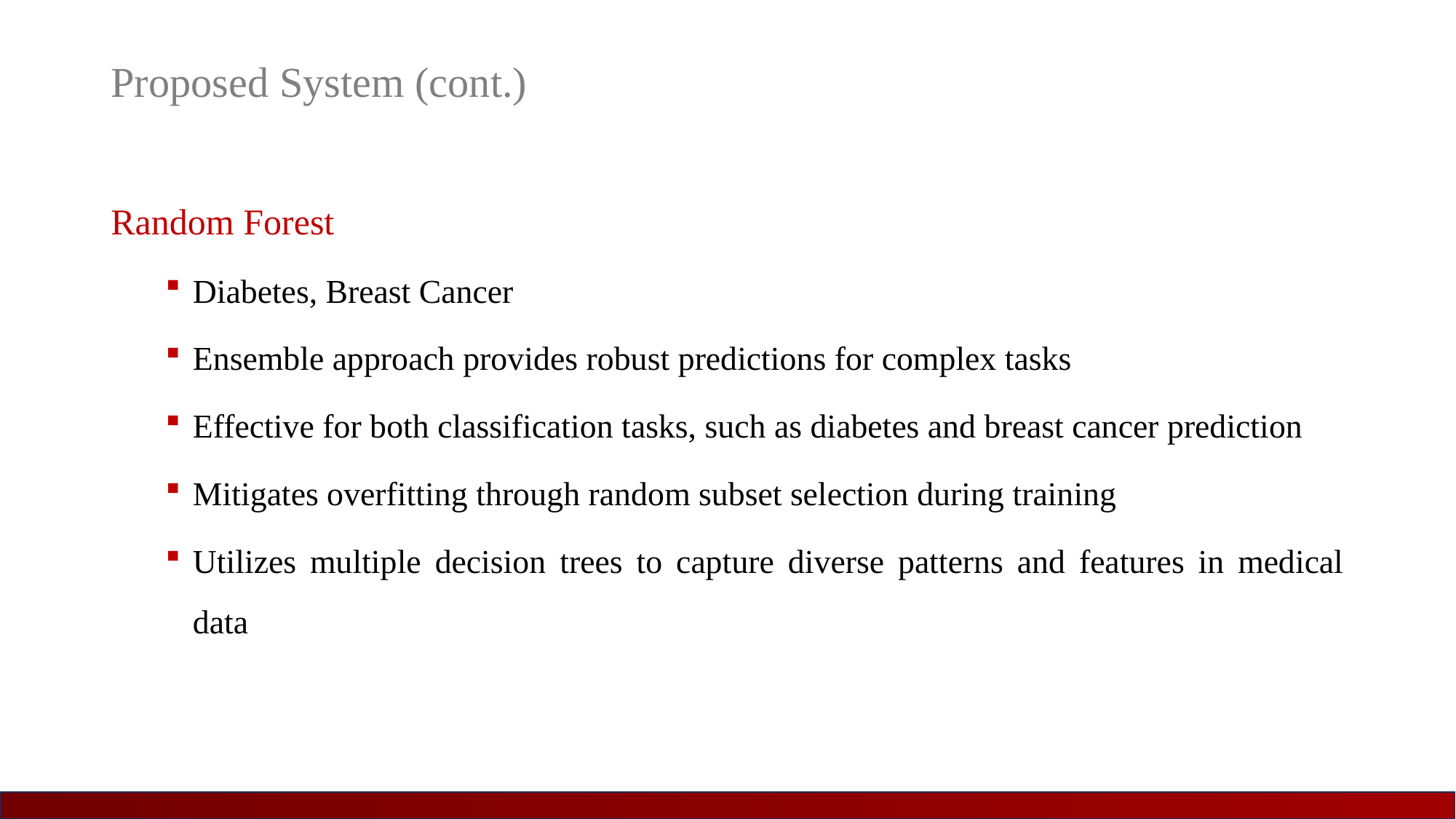

# Proposed System (cont.)
Random Forest
Diabetes, Breast Cancer
Ensemble approach provides robust predictions for complex tasks
Effective for both classification tasks, such as diabetes and breast cancer prediction
Mitigates overfitting through random subset selection during training
Utilizes multiple decision trees to capture diverse patterns and features in medical data